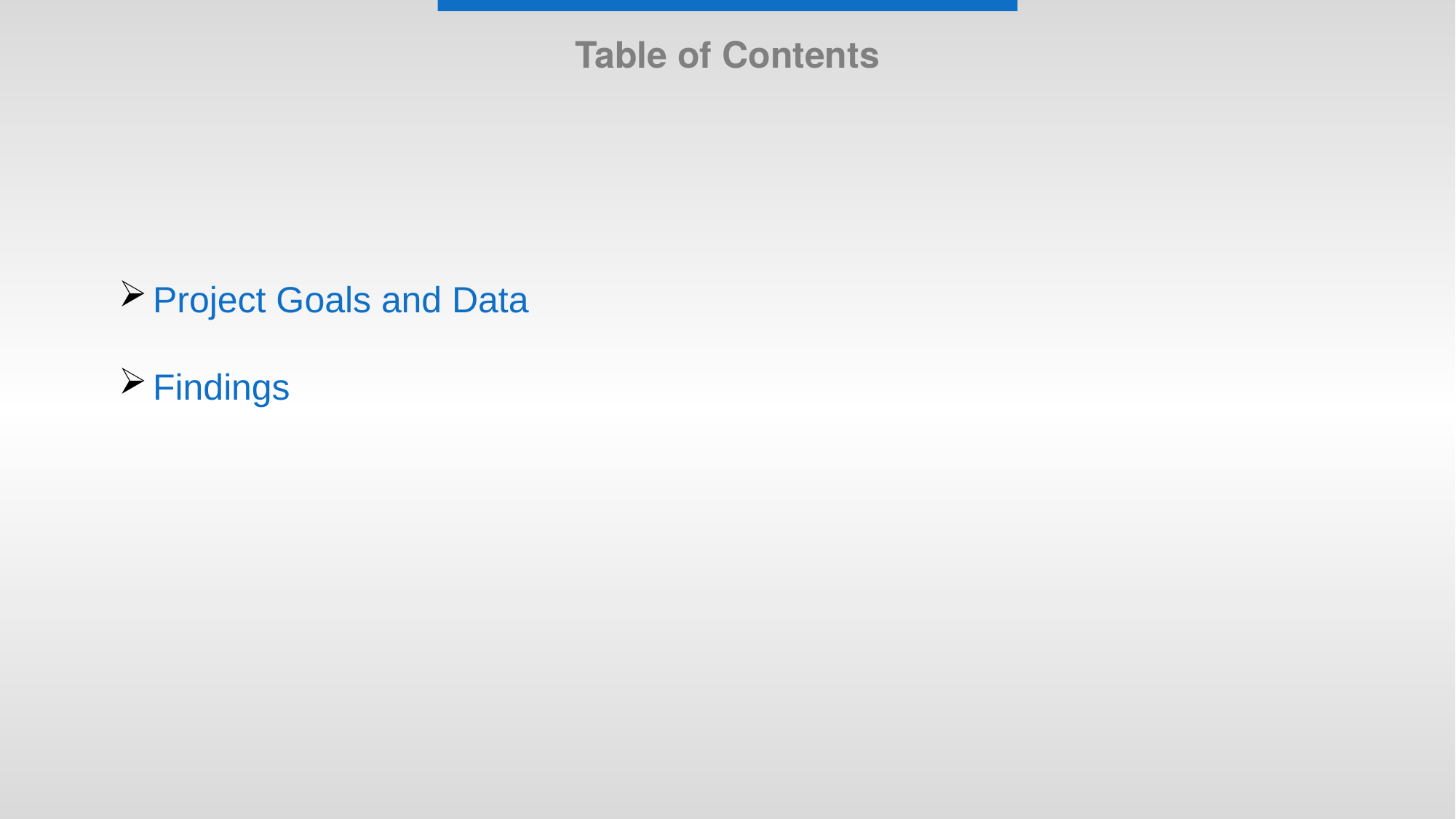

Table of Contents
Project Goals and Data
Findings